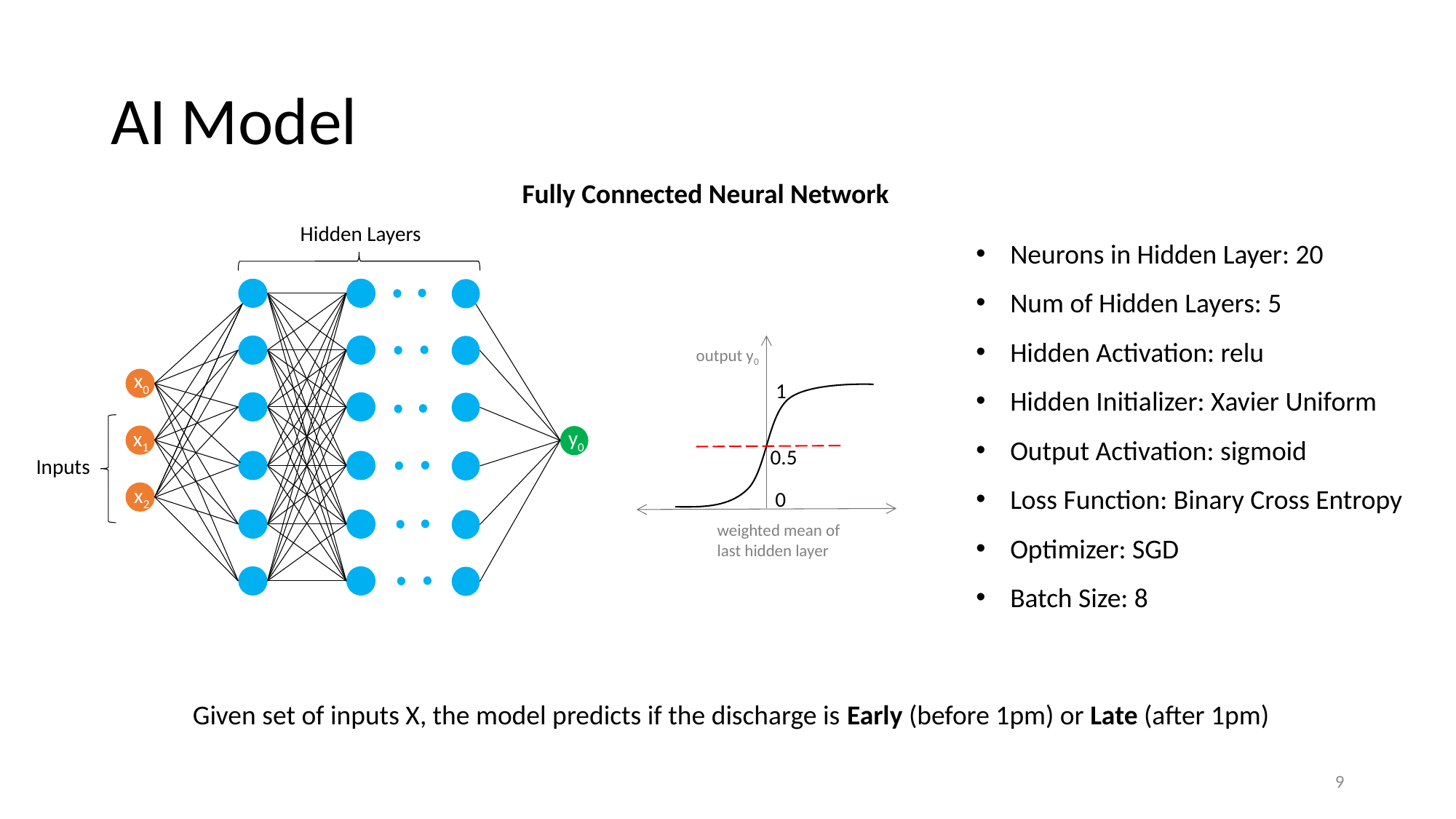

# AI Model

Fully Connected Neural Network
Hidden Layers
Neurons in Hidden Layer: 20
Num of Hidden Layers: 5
Hidden Activation: relu
Hidden Initializer: Xavier Uniform
Output Activation: sigmoid
Loss Function: Binary Cross Entropy
Optimizer: SGD
Batch Size: 8

output y0

x0

1

y0
x1

0.5
Inputs

x2
0

weighted mean of
last hidden layer

Given set of inputs X, the model predicts if the discharge is Early (before 1pm) or Late (after 1pm)
9